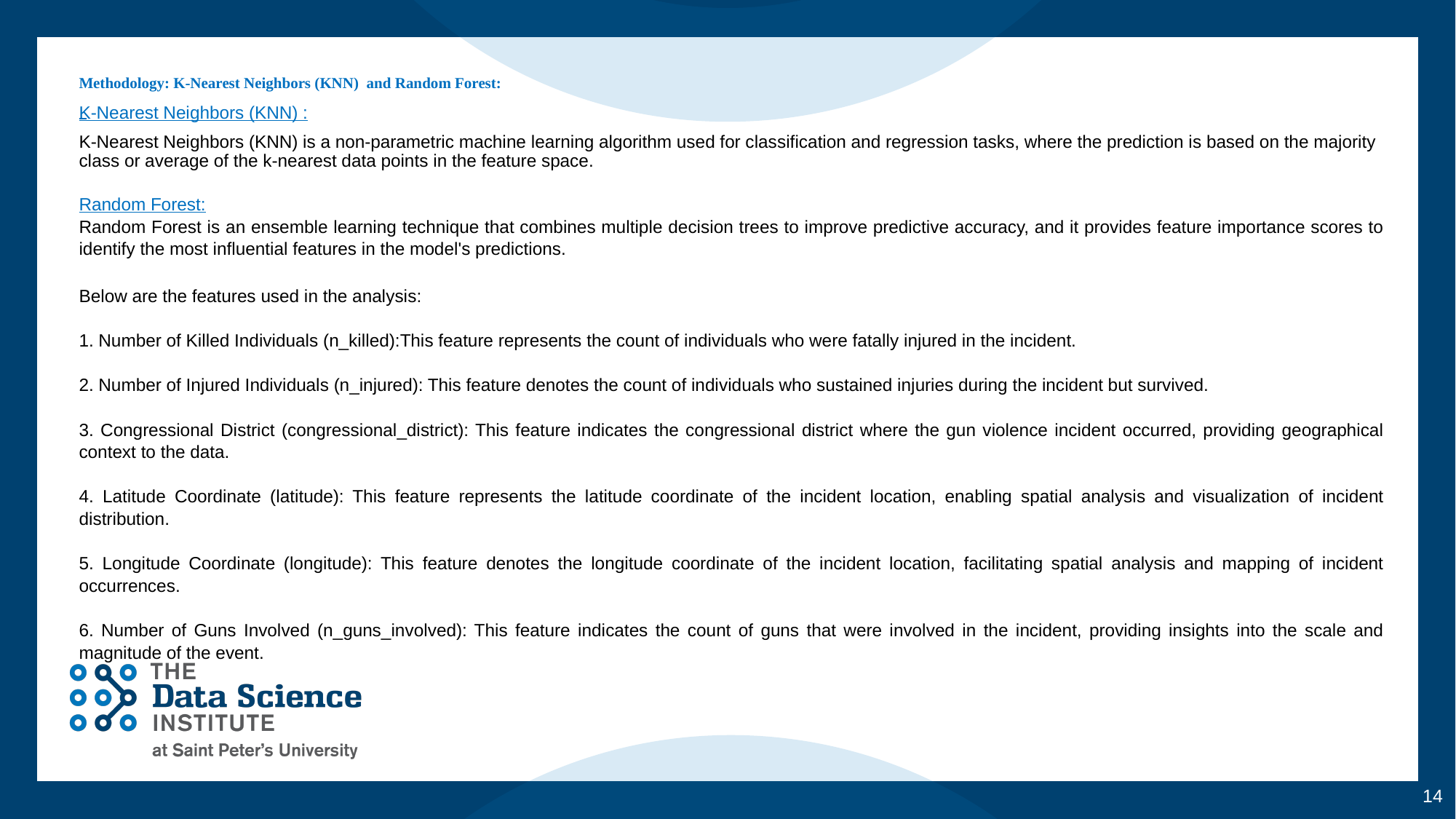

# Methodology: K-Nearest Neighbors (KNN)  and Random Forest:
K-Nearest Neighbors (KNN) :
K-Nearest Neighbors (KNN) is a non-parametric machine learning algorithm used for classification and regression tasks, where the prediction is based on the majority class or average of the k-nearest data points in the feature space.
Random Forest:
Random Forest is an ensemble learning technique that combines multiple decision trees to improve predictive accuracy, and it provides feature importance scores to identify the most influential features in the model's predictions.

Below are the features used in the analysis:

1. Number of Killed Individuals (n_killed):This feature represents the count of individuals who were fatally injured in the incident.

2. Number of Injured Individuals (n_injured): This feature denotes the count of individuals who sustained injuries during the incident but survived.

3. Congressional District (congressional_district): This feature indicates the congressional district where the gun violence incident occurred, providing geographical context to the data.

4. Latitude Coordinate (latitude): This feature represents the latitude coordinate of the incident location, enabling spatial analysis and visualization of incident distribution.

5. Longitude Coordinate (longitude): This feature denotes the longitude coordinate of the incident location, facilitating spatial analysis and mapping of incident occurrences.

6. Number of Guns Involved (n_guns_involved): This feature indicates the count of guns that were involved in the incident, providing insights into the scale and magnitude of the event.